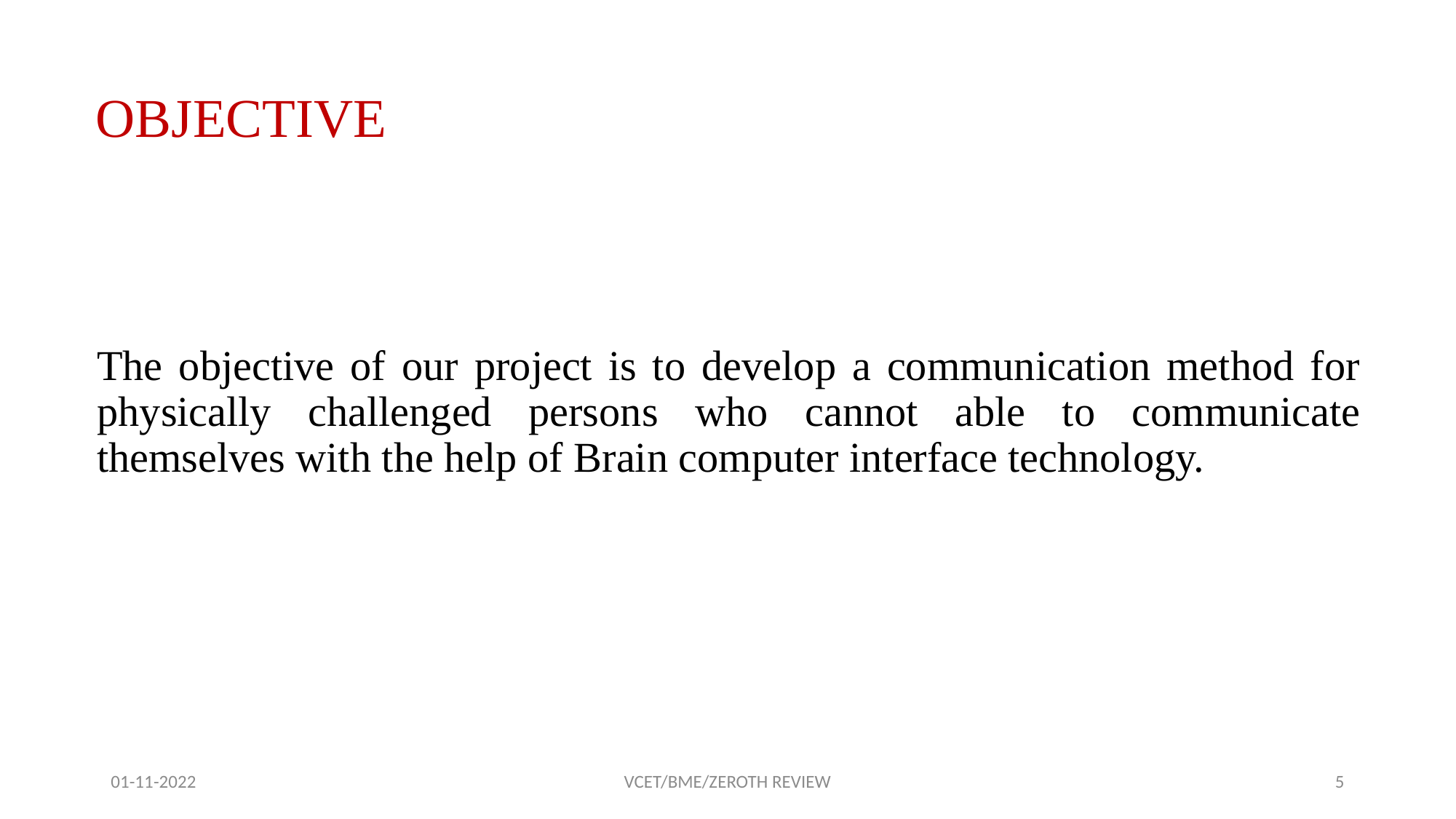

# OBJECTIVE
The objective of our project is to develop a communication method for physically challenged persons who cannot able to communicate themselves with the help of Brain computer interface technology.
01-11-2022
VCET/BME/ZEROTH REVIEW
5